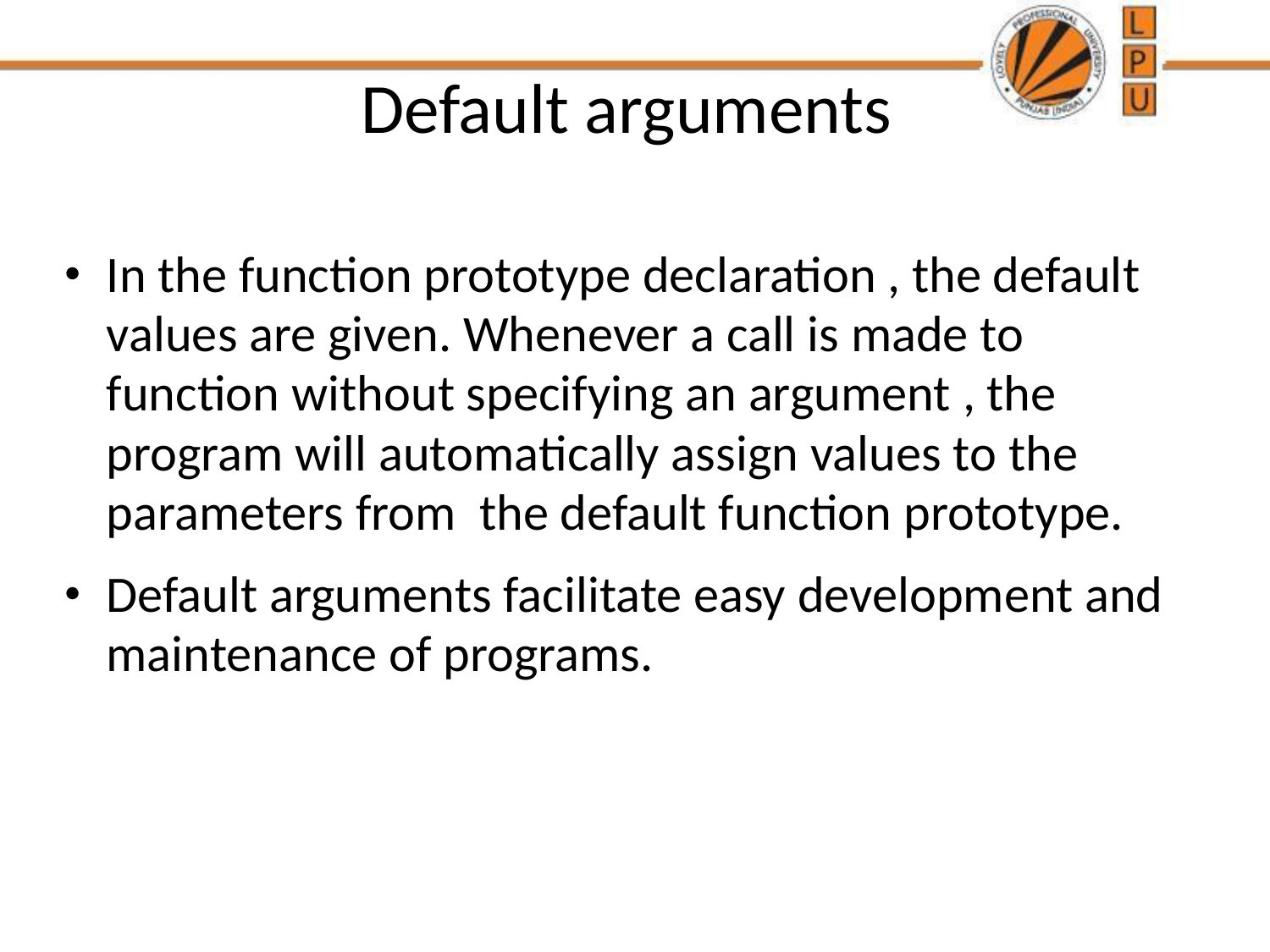

# Default arguments
In the function prototype declaration , the default values are given. Whenever a call is made to function without specifying an argument , the program will automatically assign values to the parameters from  the default function prototype.
Default arguments facilitate easy development and maintenance of programs.